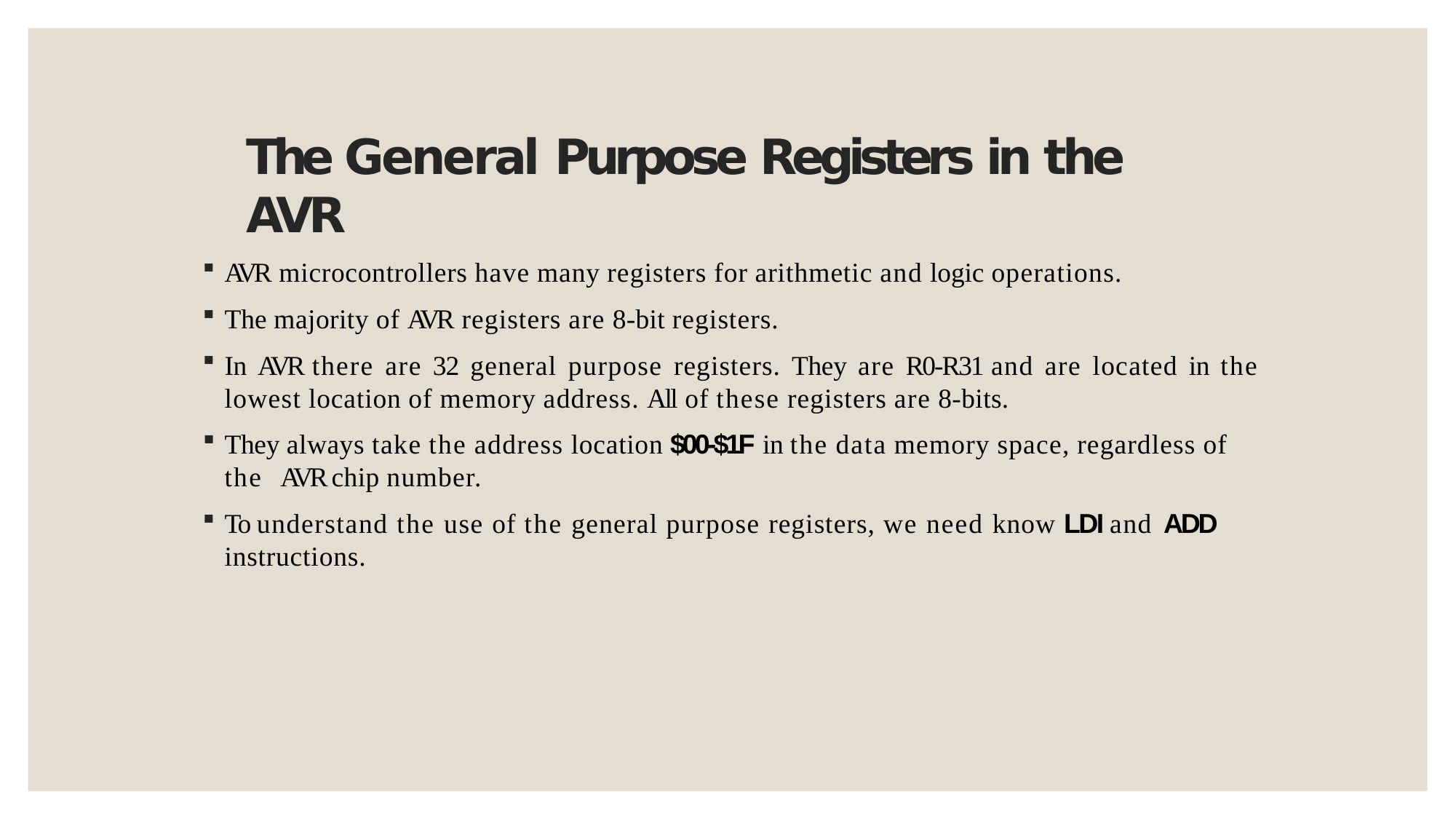

# The General Purpose Registers in the AVR
AVR microcontrollers have many registers for arithmetic and logic operations.
The majority of AVR registers are 8-bit registers.
In AVR there are 32 general purpose registers. They are R0-R31 and are located in the
lowest location of memory address. All of these registers are 8-bits.
They always take the address location $00-$1F in the data memory space, regardless of the  AVR chip number.
To understand the use of the general purpose registers, we need know LDI and ADD
instructions.